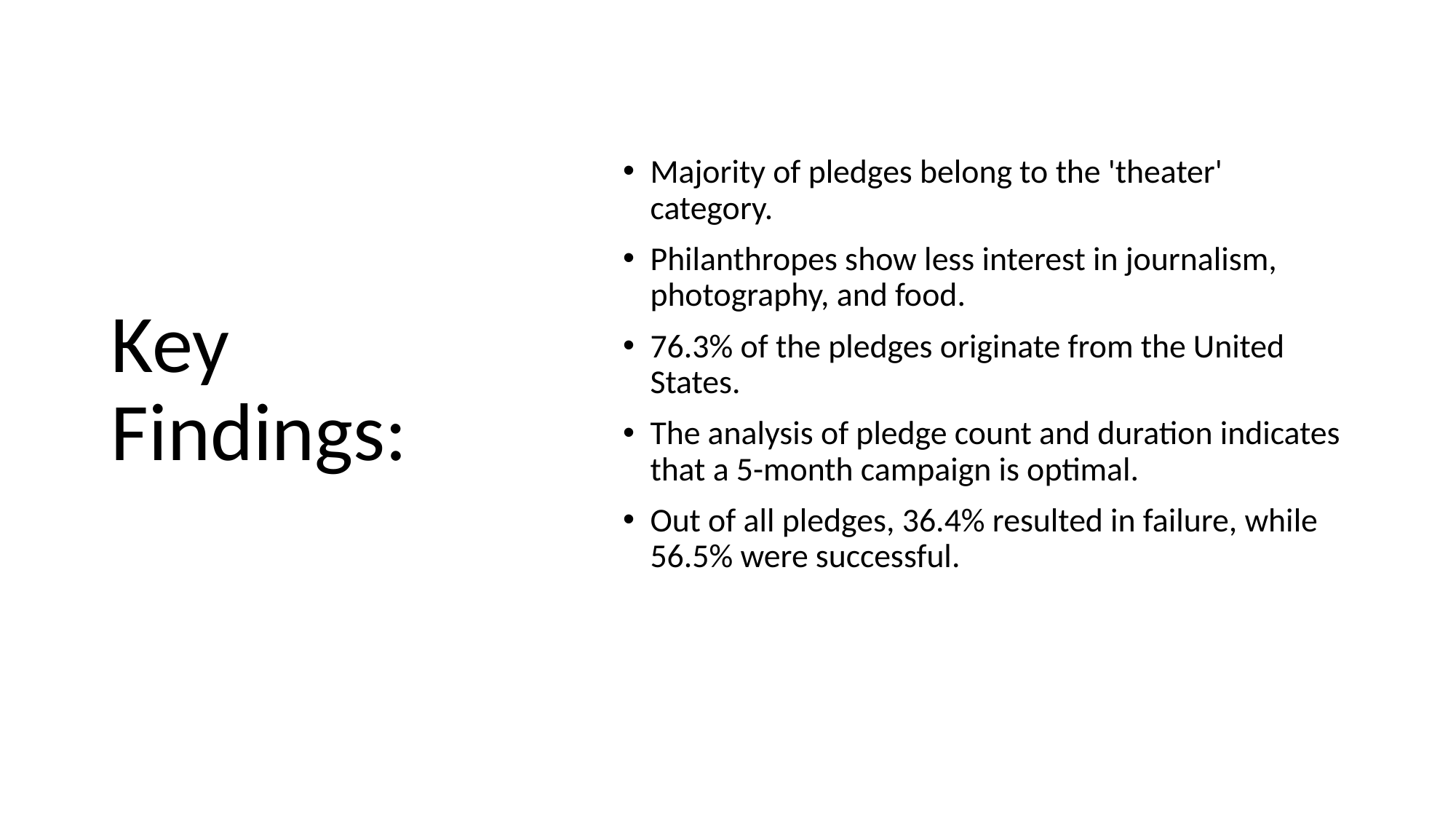

# Key Findings:
Majority of pledges belong to the 'theater' category.
Philanthropes show less interest in journalism, photography, and food.
76.3% of the pledges originate from the United States.
The analysis of pledge count and duration indicates that a 5-month campaign is optimal.
Out of all pledges, 36.4% resulted in failure, while 56.5% were successful.